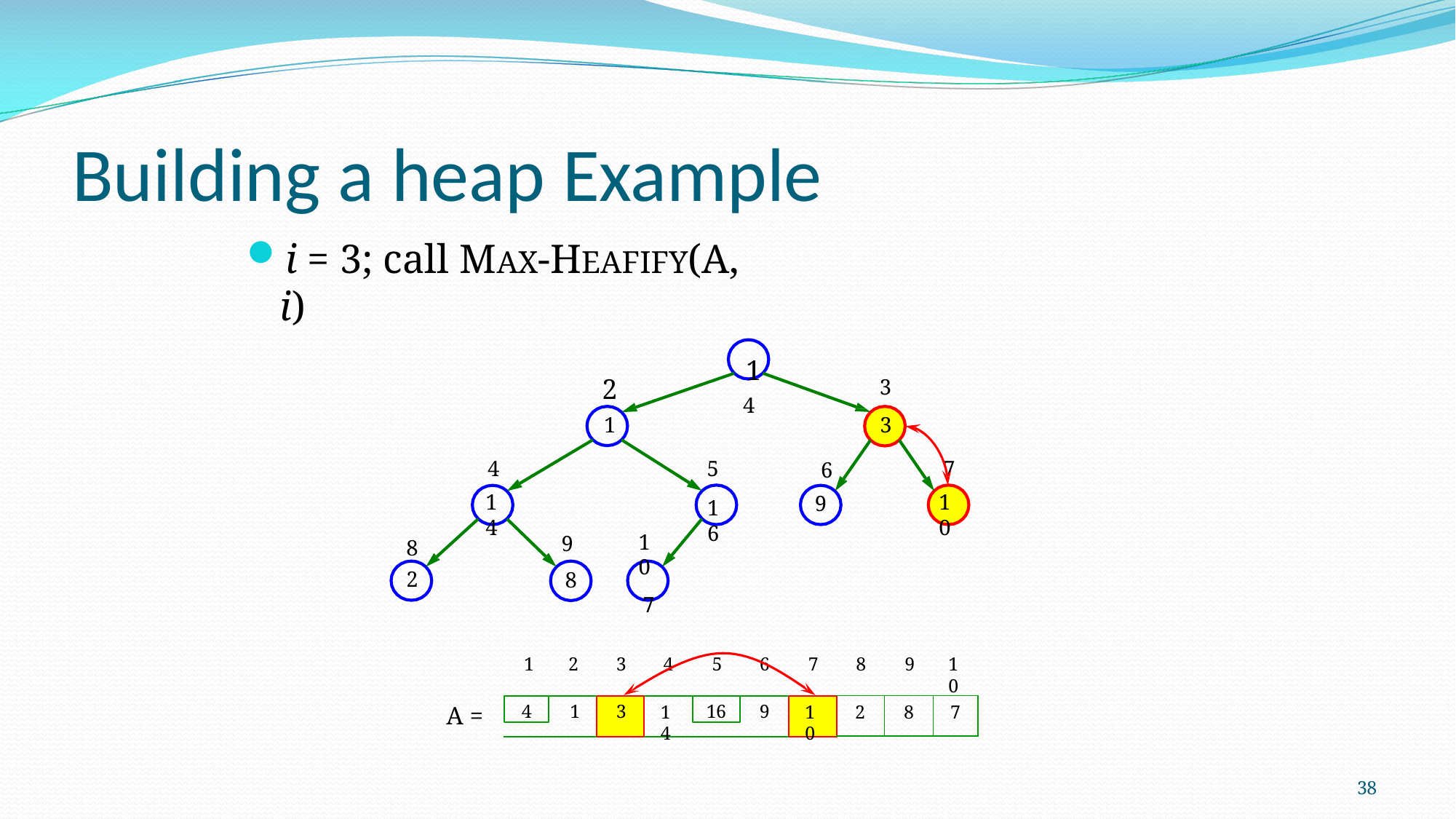

# Building a heap Example
i = 3; call MAX-HEAFIFY(A, i)
1
4

3
3
2
1

7
10
4
14
6
9
5
16
10
7
9
8
8
2
1
2
3
4
5
6
7
8
9
10

| 2 | 8 | 7 |
| --- | --- | --- |
4
16
A =
1
3
14
9
10
38